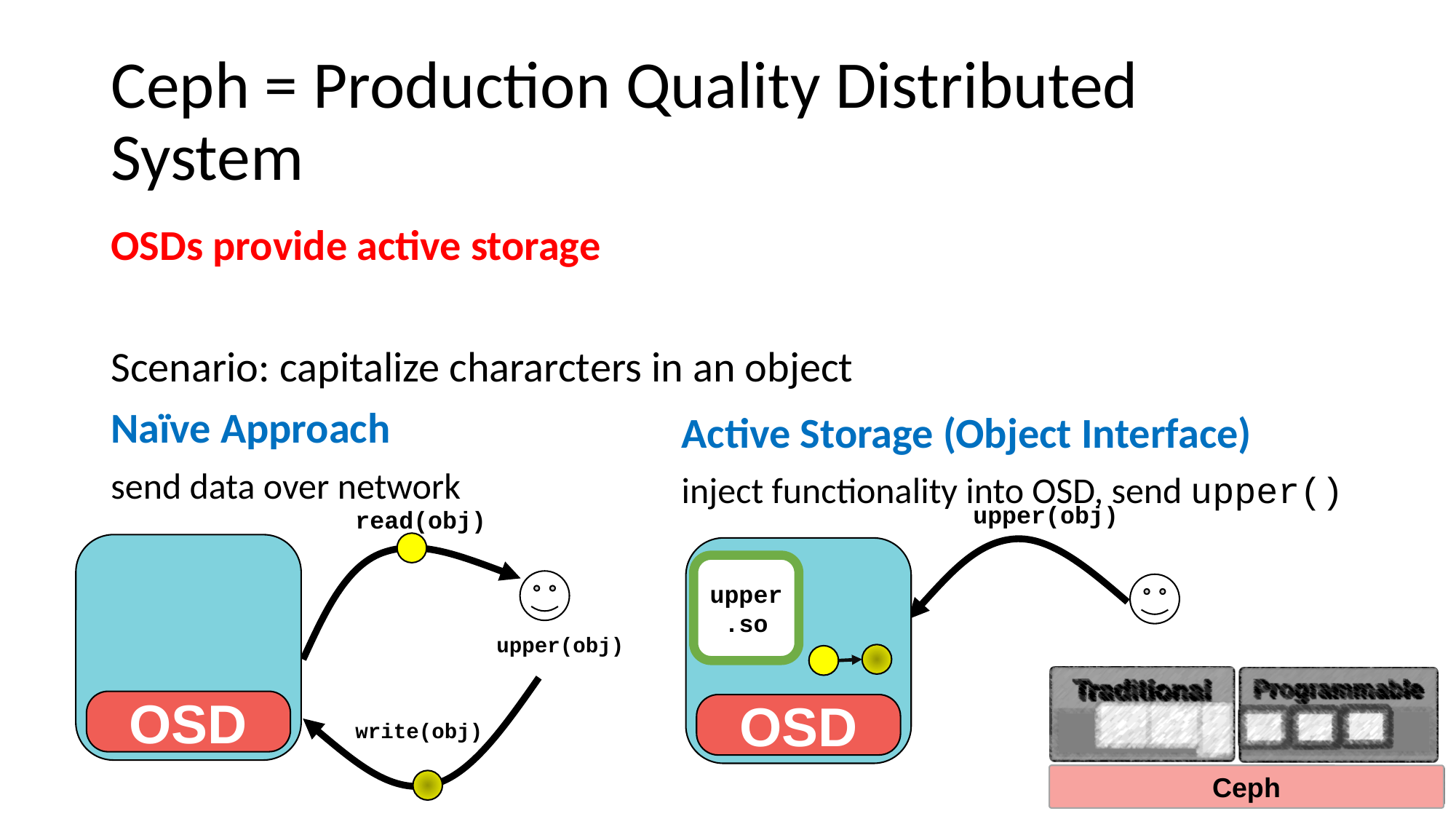

# Ceph = Production Quality Distributed System

OSDs provide active storage				 ✔ distribute work

Scenario: capitalize chararcters in an object
Naïve Approach
send data over network

Active Storage (Object Interface)
inject functionality into OSD, send upper()

upper(obj)

read(obj)

OSD

OSD
upper
.so

upper(obj)

write(obj)